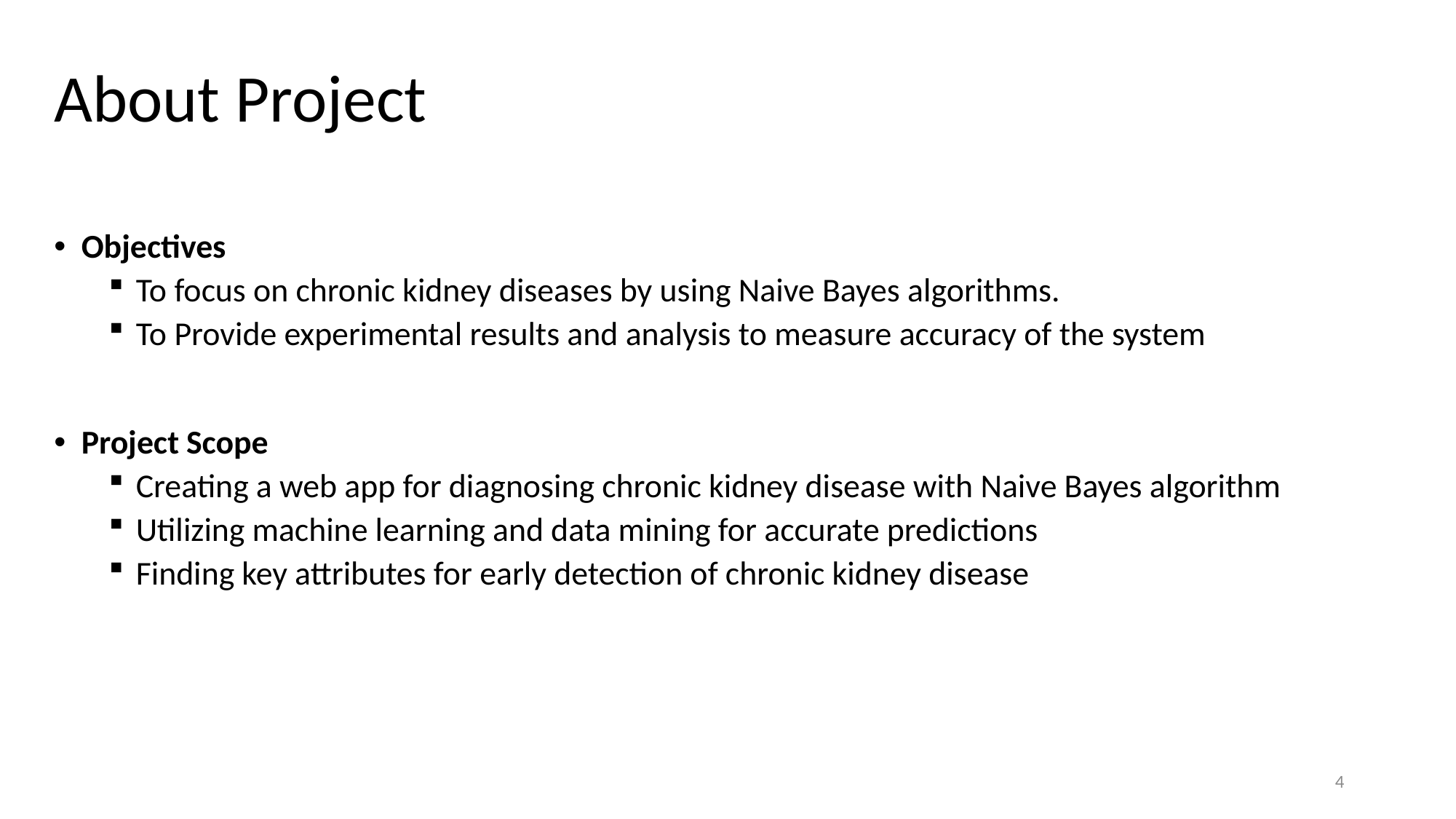

# About Project

Objectives
To focus on chronic kidney diseases by using Naive Bayes algorithms.
To Provide experimental results and analysis to measure accuracy of the system

Project Scope
Creating a web app for diagnosing chronic kidney disease with Naive Bayes algorithm
Utilizing machine learning and data mining for accurate predictions
Finding key attributes for early detection of chronic kidney disease

4